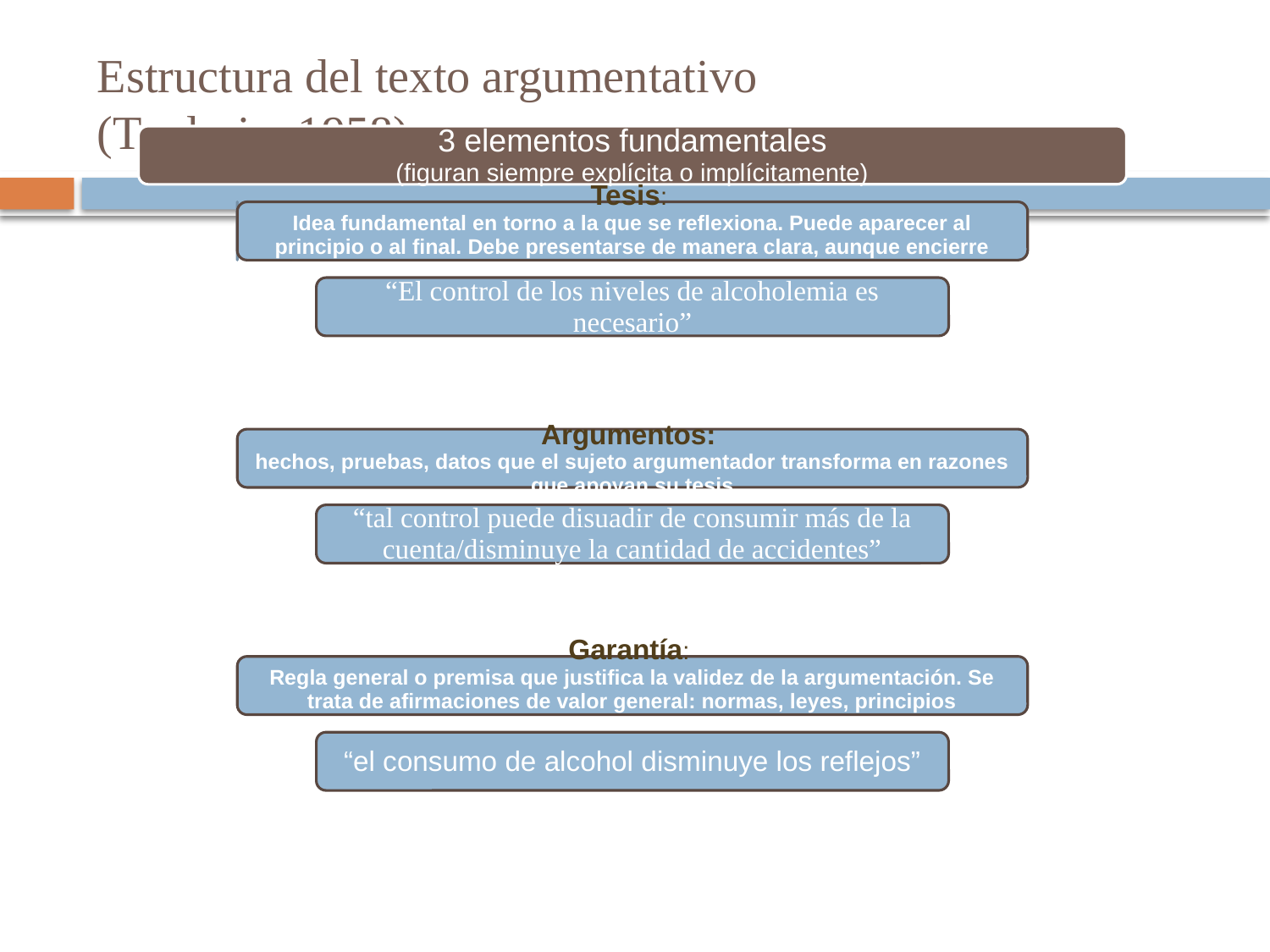

# Estructura del texto argumentativo (Toulmin, 1958)
3 elementos fundamentales
(figuran siempre explícita o implícitamente)
Tesis:
Idea fundamental en torno a la que se reflexiona. Puede aparecer al principio o al final. Debe presentarse de manera clara, aunque encierre varias ideas.
Argumentos:
hechos, pruebas, datos que el sujeto argumentador transforma en razones que apoyan su tesis
Garantía:
Regla general o premisa que justifica la validez de la argumentación. Se trata de afirmaciones de valor general: normas, leyes, principios generalmente aceptados
“El control de los niveles de alcoholemia es necesario”
“el consumo de alcohol disminuye los reflejos”
“tal control puede disuadir de consumir más de la cuenta/disminuye la cantidad de accidentes”